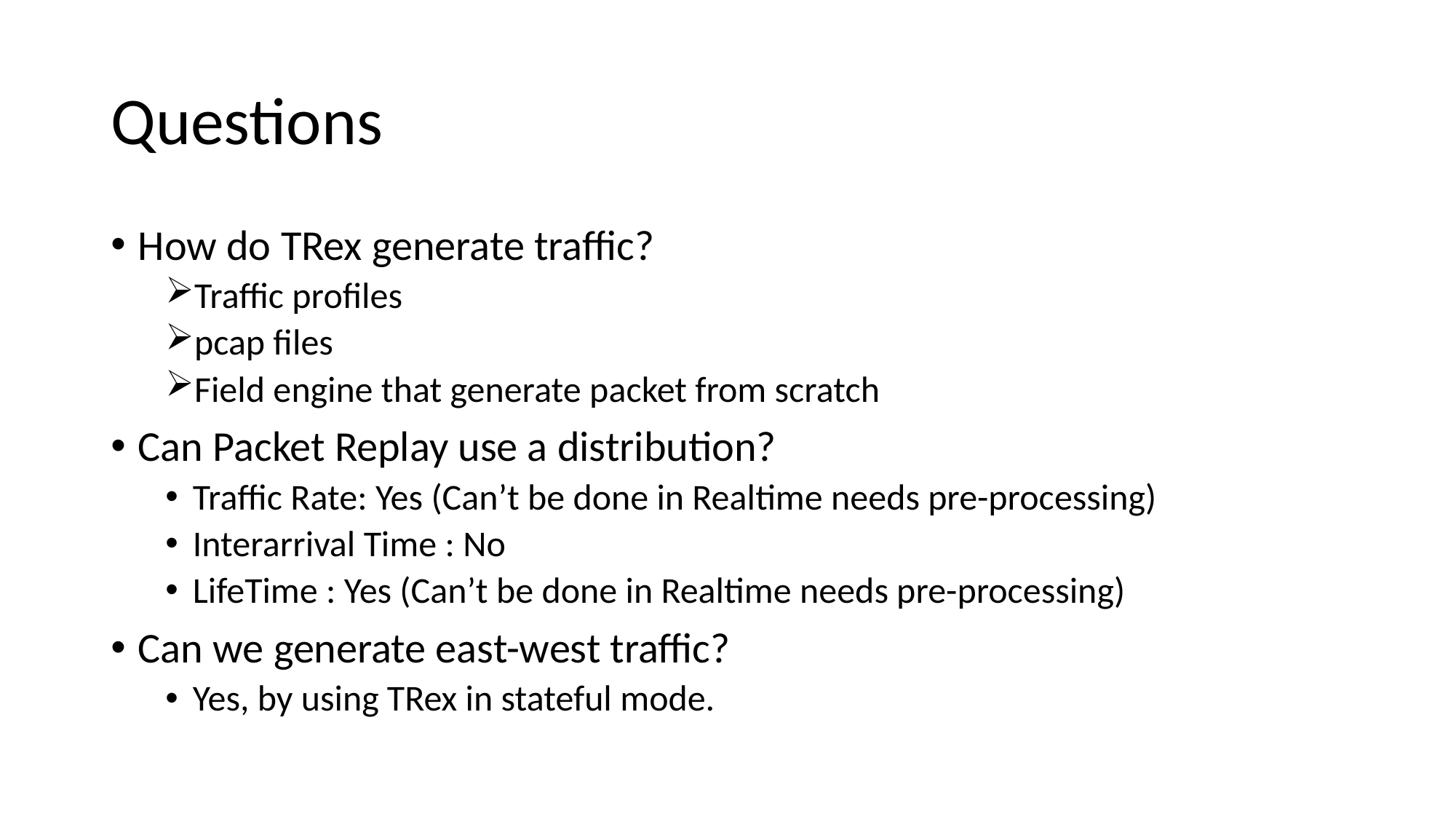

# Questions
How do TRex generate traffic?
Traffic profiles
pcap files
Field engine that generate packet from scratch
Can Packet Replay use a distribution?
Traffic Rate: Yes (Can’t be done in Realtime needs pre-processing)
Interarrival Time : No
LifeTime : Yes (Can’t be done in Realtime needs pre-processing)
Can we generate east-west traffic?
Yes, by using TRex in stateful mode.